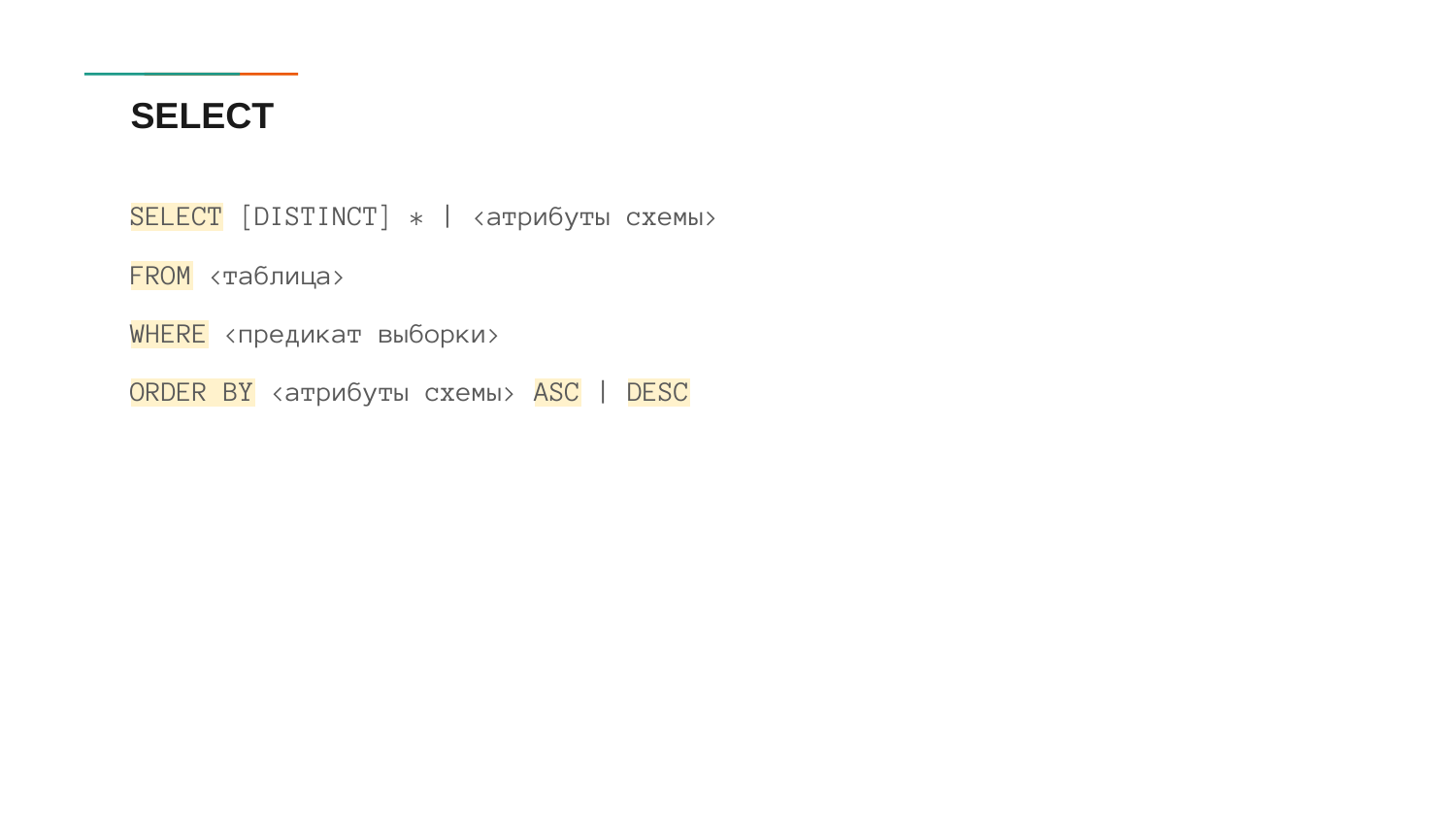

# SELECT
SELECT [DISTINCT] * | <атрибуты схемы>
FROM <таблица>
WHERE <предикат выборки>
ORDER BY <атрибуты схемы> ASC | DESC